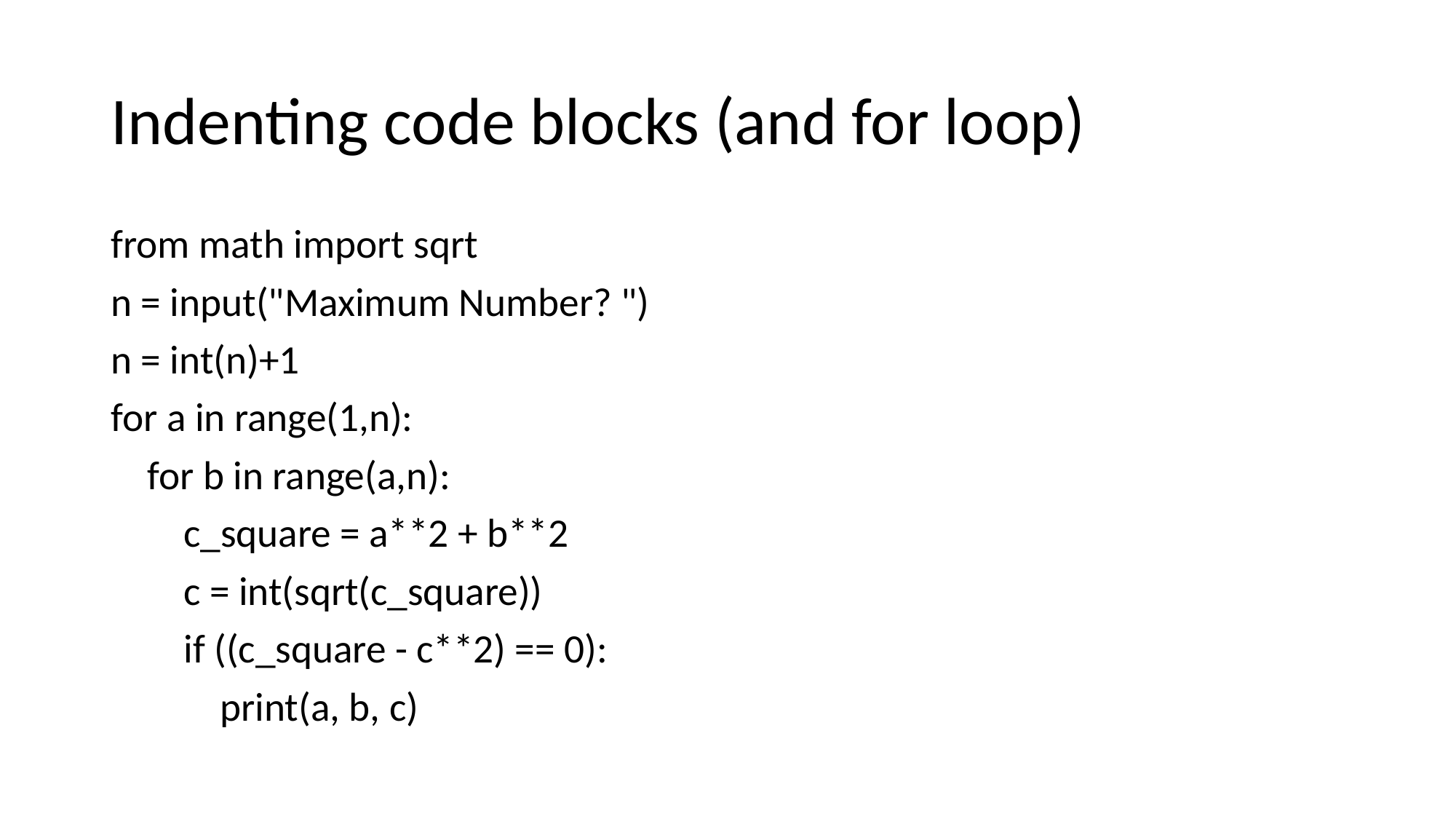

# Indenting code blocks (and for loop)
from math import sqrt
n = input("Maximum Number? ")
n = int(n)+1
for a in range(1,n):
    for b in range(a,n):
        c_square = a**2 + b**2
        c = int(sqrt(c_square))
        if ((c_square - c**2) == 0):
            print(a, b, c)